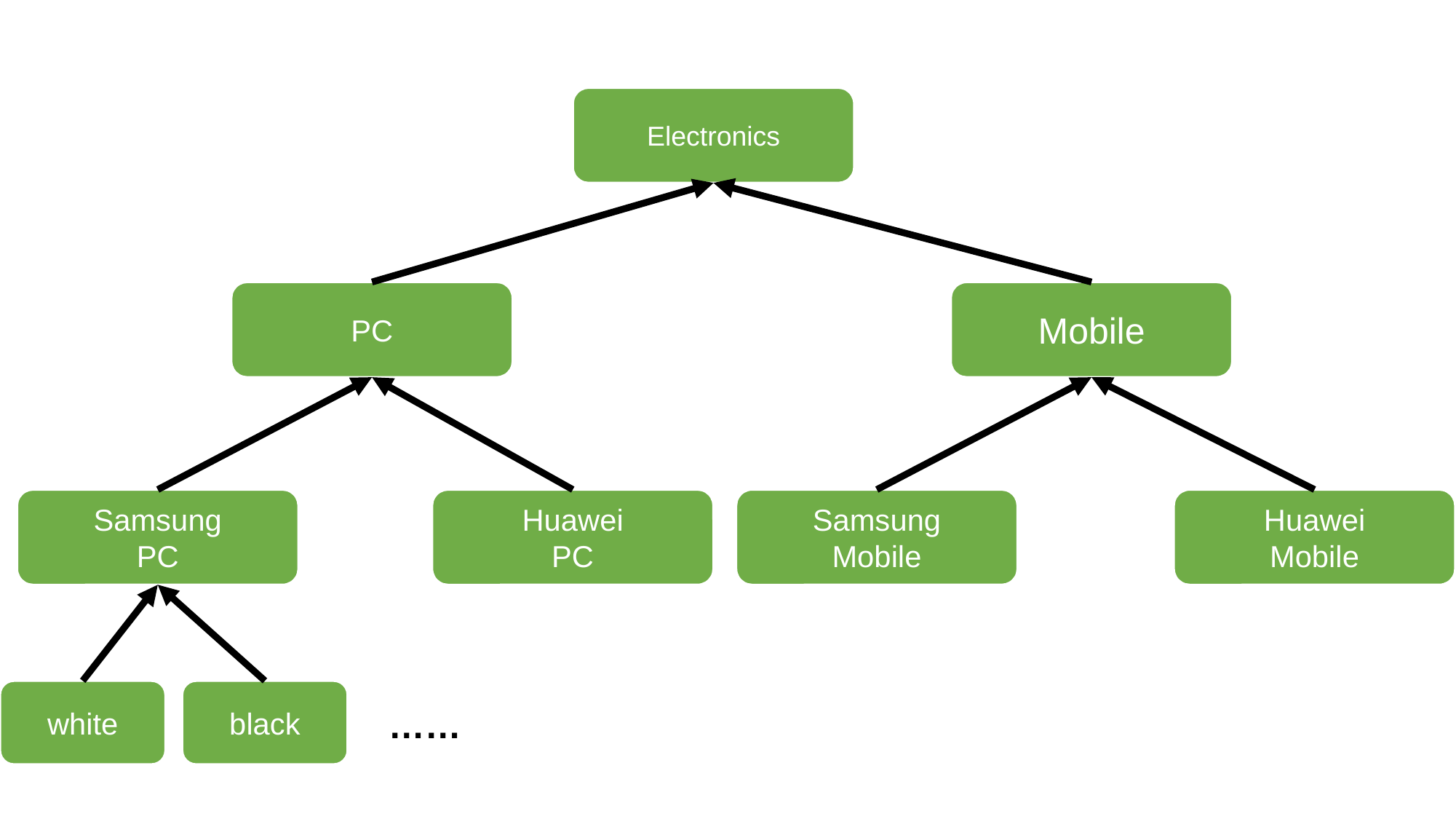

Electronics
Mobile
PC
Samsung
PC
Huawei
PC
Samsung
Mobile

Huawei
Mobile

white
black
……